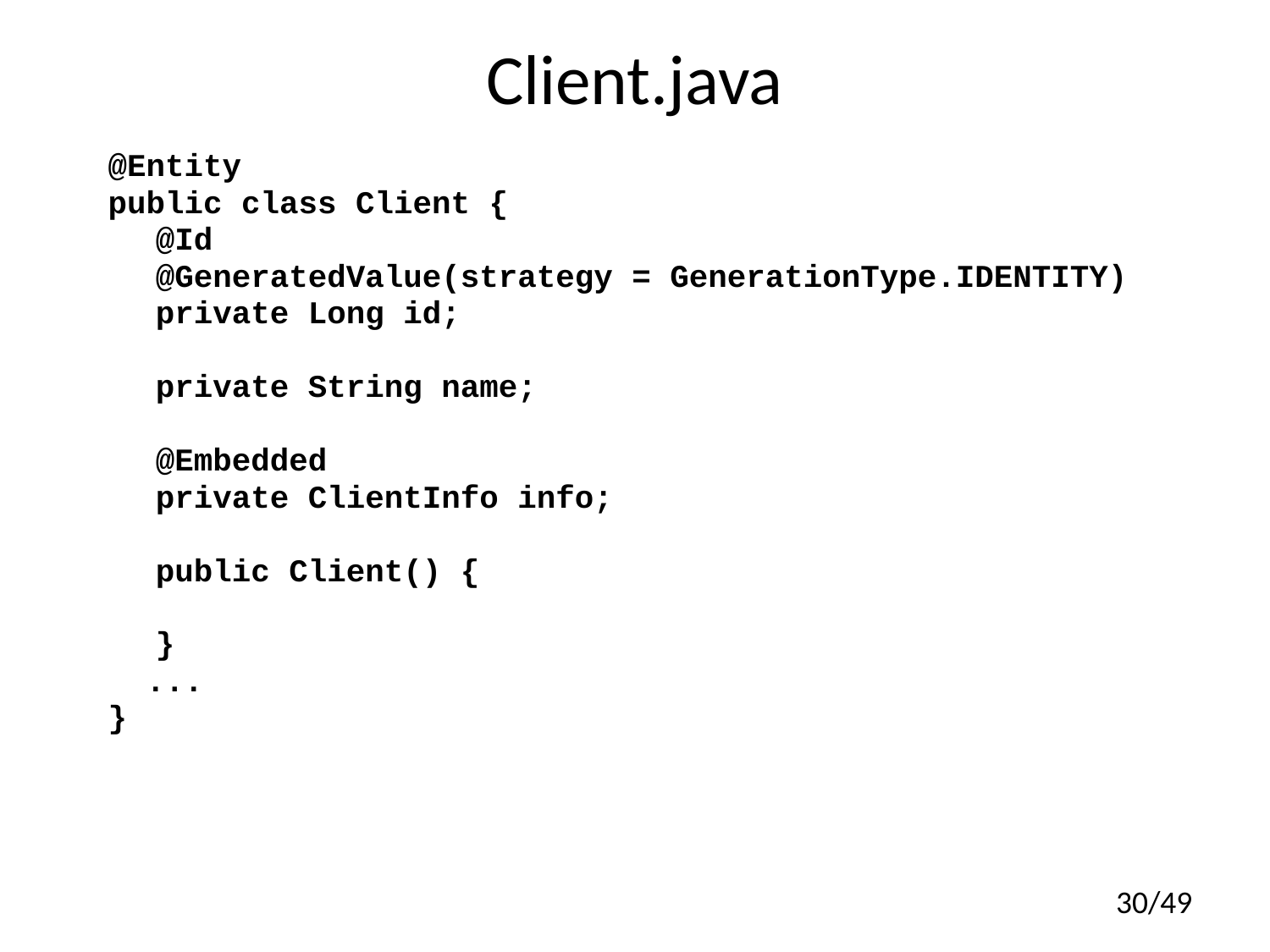

# Client.java
@Entity
public class Client {
  	@Id
	@GeneratedValue(strategy = GenerationType.IDENTITY)
	private Long id;

	private String name;

	@Embedded
	private ClientInfo info;

	public Client() {

	}
  ...
}